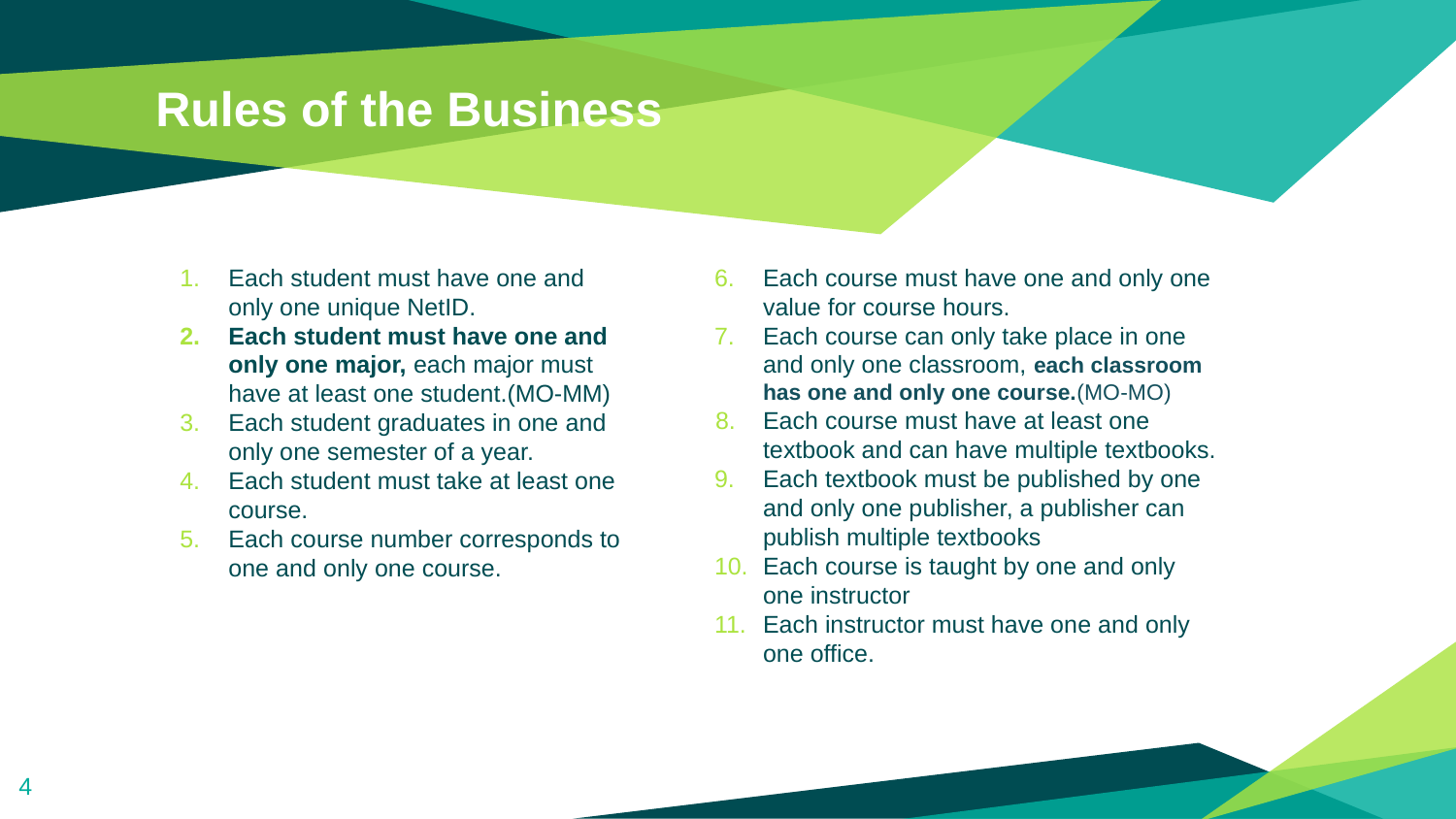

# Rules of the Business
Each student must have one and only one unique NetID.
Each student must have one and only one major, each major must have at least one student.(MO-MM)
Each student graduates in one and only one semester of a year.
Each student must take at least one course.
Each course number corresponds to one and only one course.

Each course must have one and only one value for course hours.
Each course can only take place in one and only one classroom, each classroom has one and only one course.(MO-MO)
Each course must have at least one textbook and can have multiple textbooks.
Each textbook must be published by one and only one publisher, a publisher can publish multiple textbooks
Each course is taught by one and only one instructor
Each instructor must have one and only one office.
4